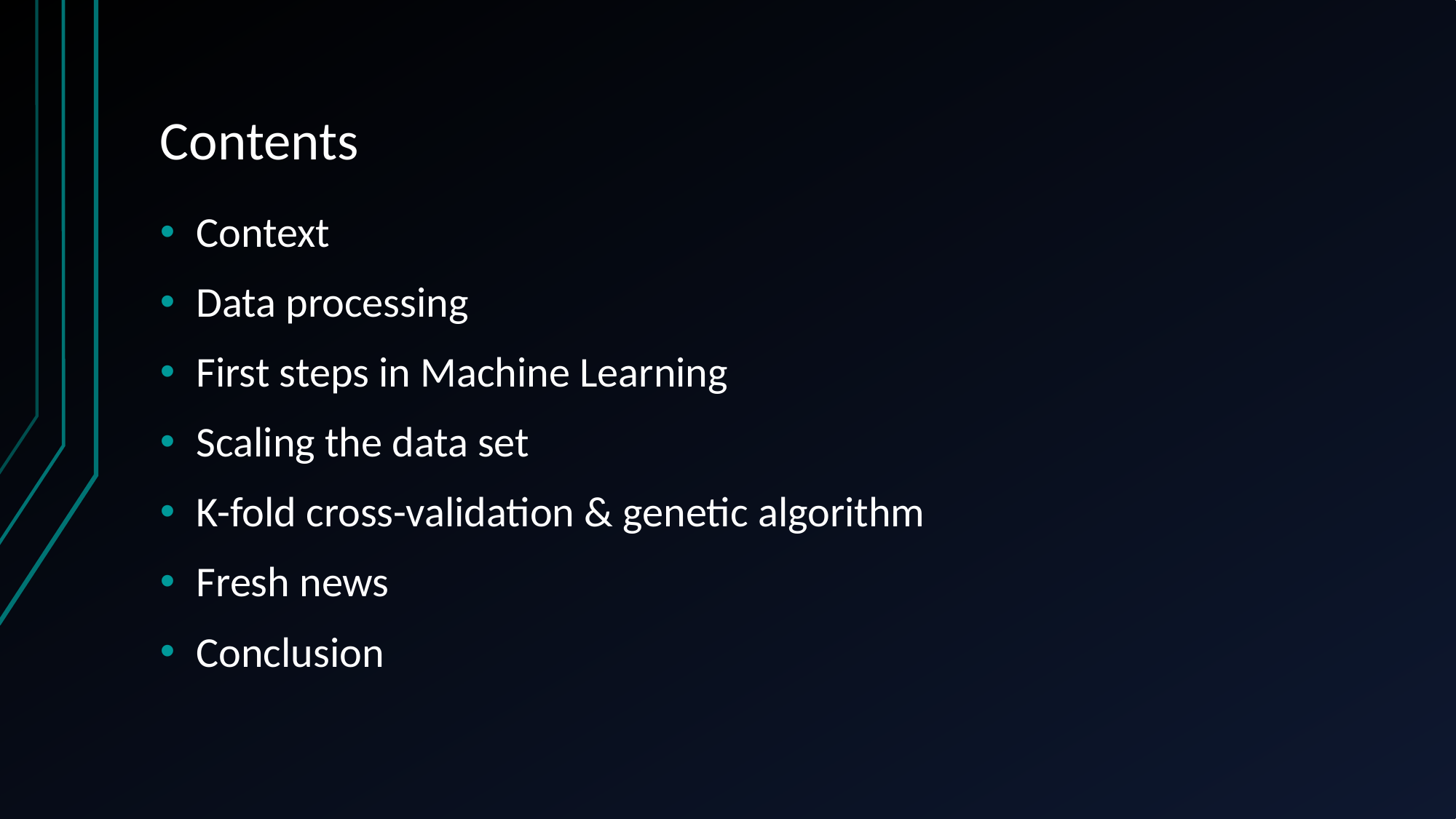

# Contents
Context
Data processing
First steps in Machine Learning
Scaling the data set
K-fold cross-validation & genetic algorithm
Fresh news
Conclusion